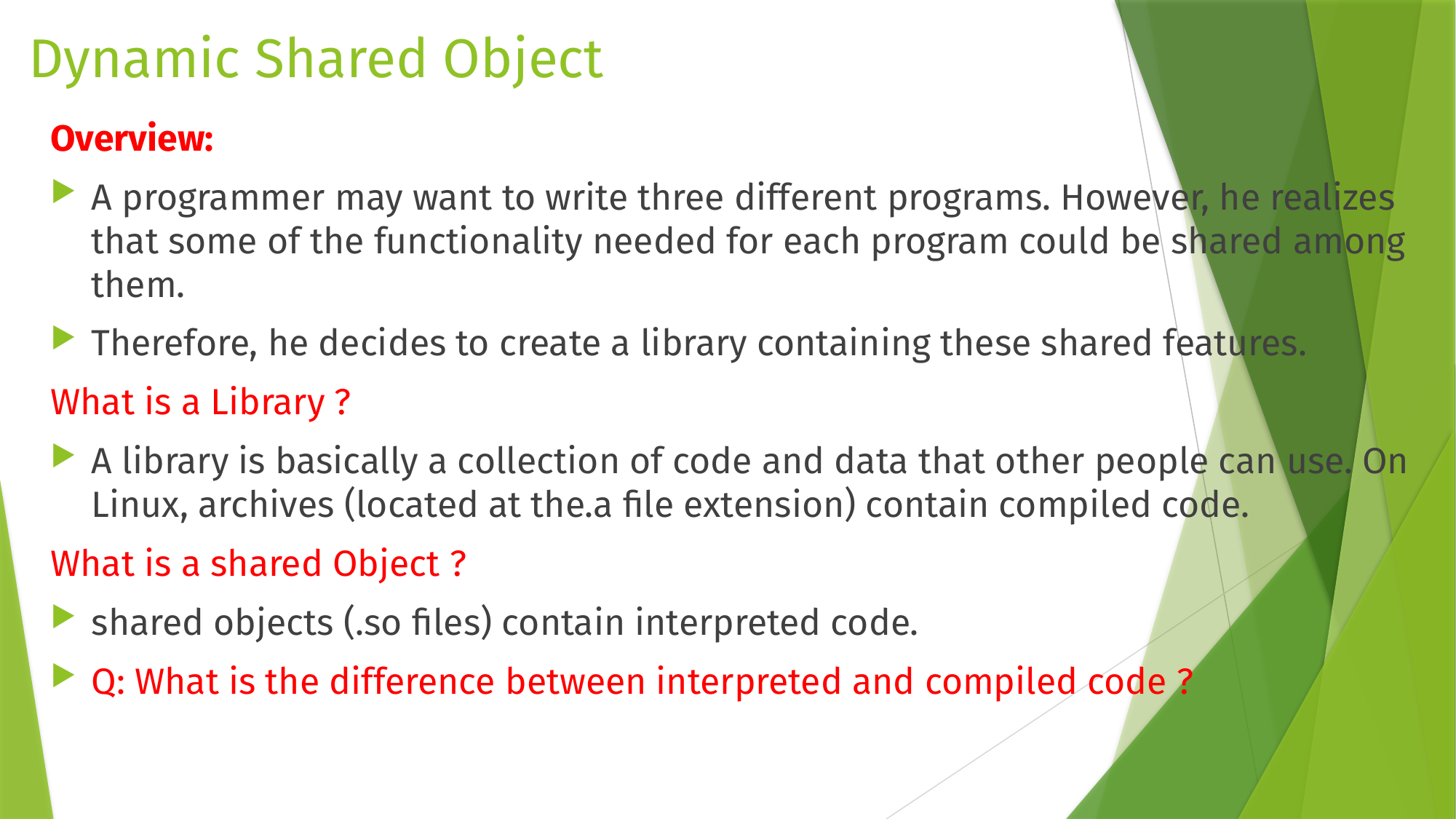

# Dynamic Shared Object
Overview:
A programmer may want to write three different programs. However, he realizes that some of the functionality needed for each program could be shared among them.
Therefore, he decides to create a library containing these shared features.
What is a Library ?
A library is basically a collection of code and data that other people can use. On Linux, archives (located at the.a file extension) contain compiled code.
What is a shared Object ?
shared objects (.so files) contain interpreted code.
Q: What is the difference between interpreted and compiled code ?